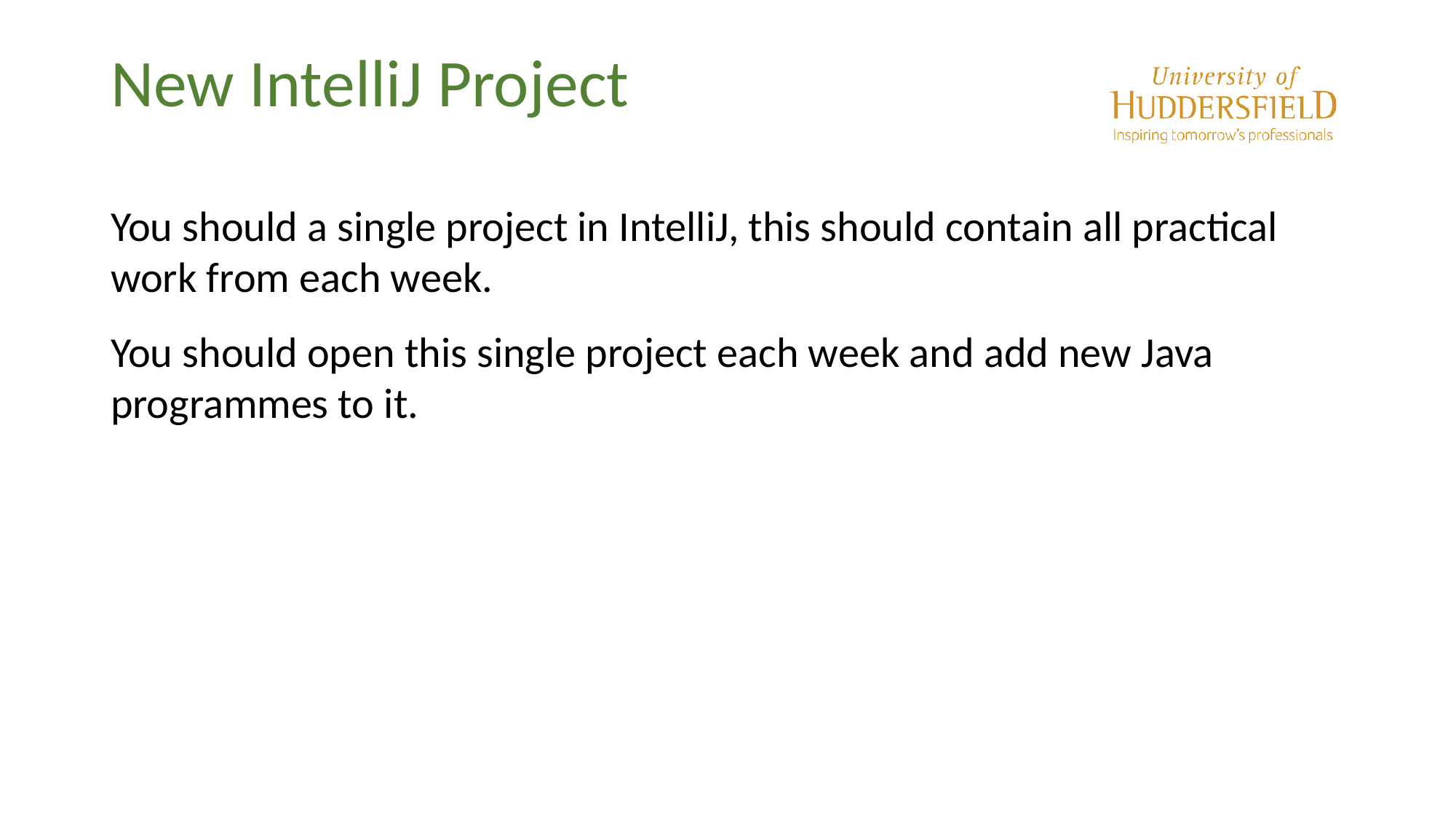

# New IntelliJ Project
You should a single project in IntelliJ, this should contain all practical work from each week.
You should open this single project each week and add new Java programmes to it.